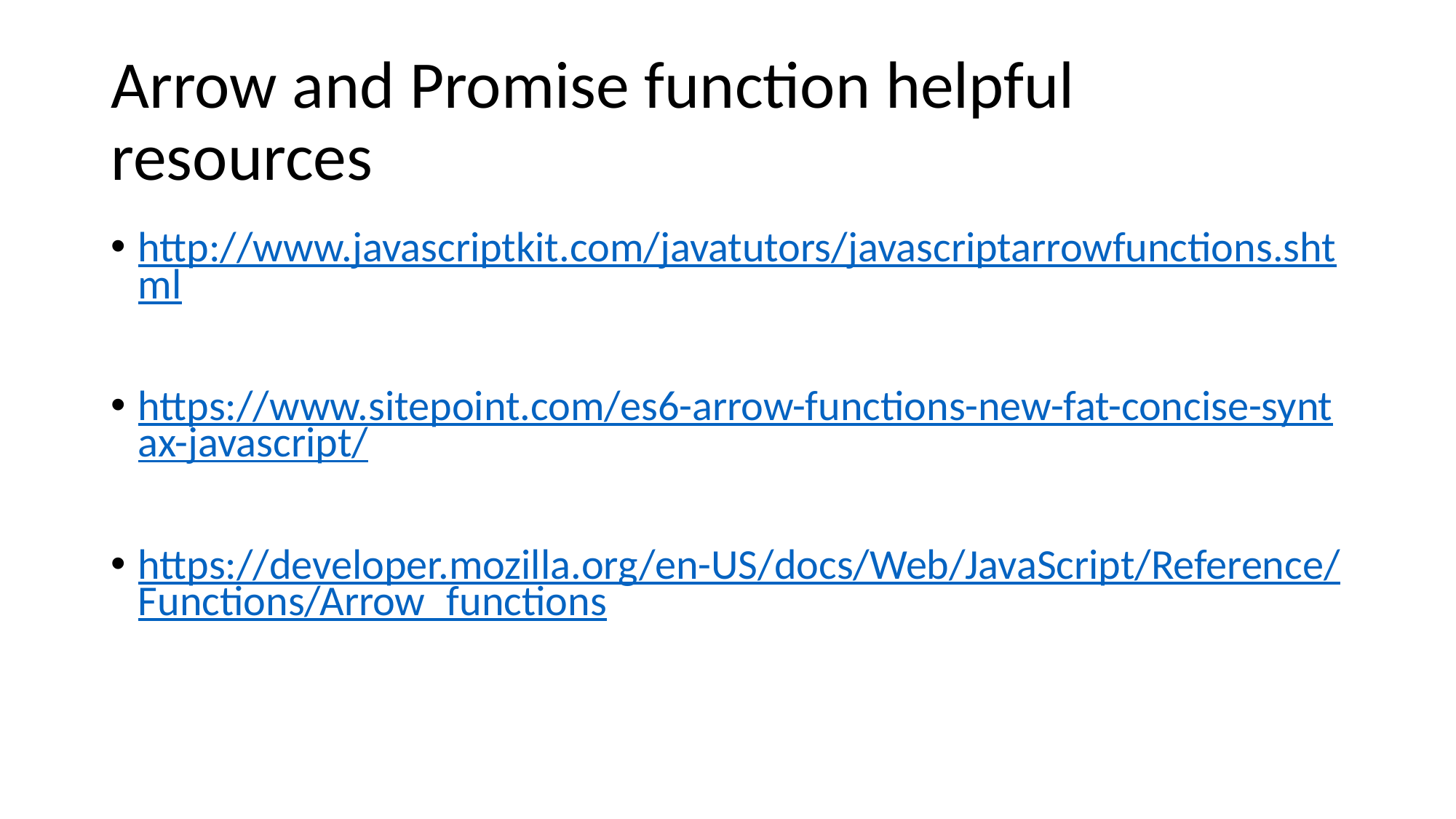

# Arrow and Promise function helpful resources
http://www.javascriptkit.com/javatutors/javascriptarrowfunctions.shtml

https://www.sitepoint.com/es6-arrow-functions-new-fat-concise-syntax-javascript/

https://developer.mozilla.org/en-US/docs/Web/JavaScript/Reference/Functions/Arrow_functions